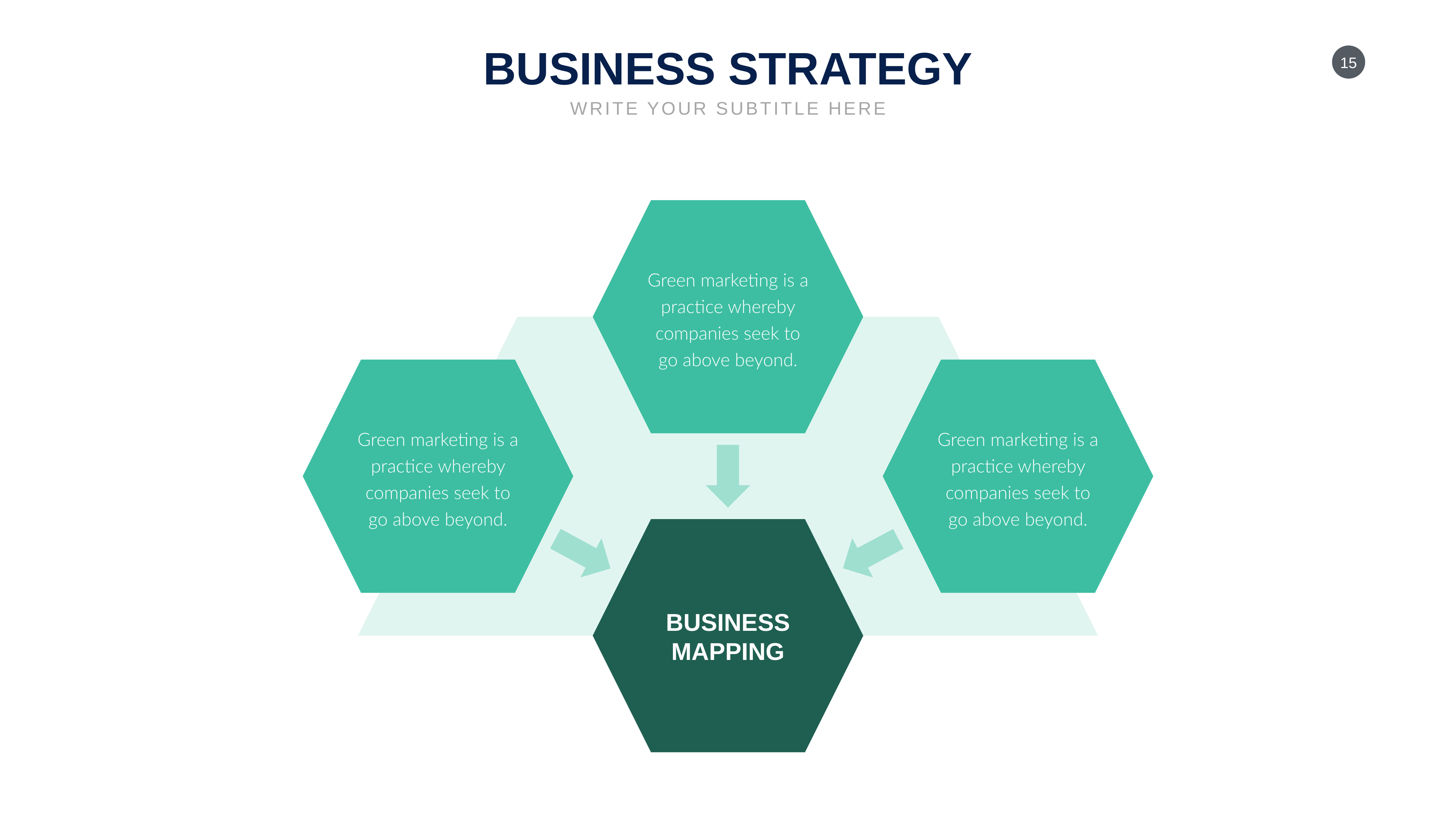

BUSINESS STRATEGY
WRITE YOUR SUBTITLE HERE

Green marketing is a practice whereby companies seek to go above beyond.

Green marketing is a practice whereby companies seek to go above beyond.
Green marketing is a practice whereby companies seek to go above beyond.

BUSINESS
MAPPING